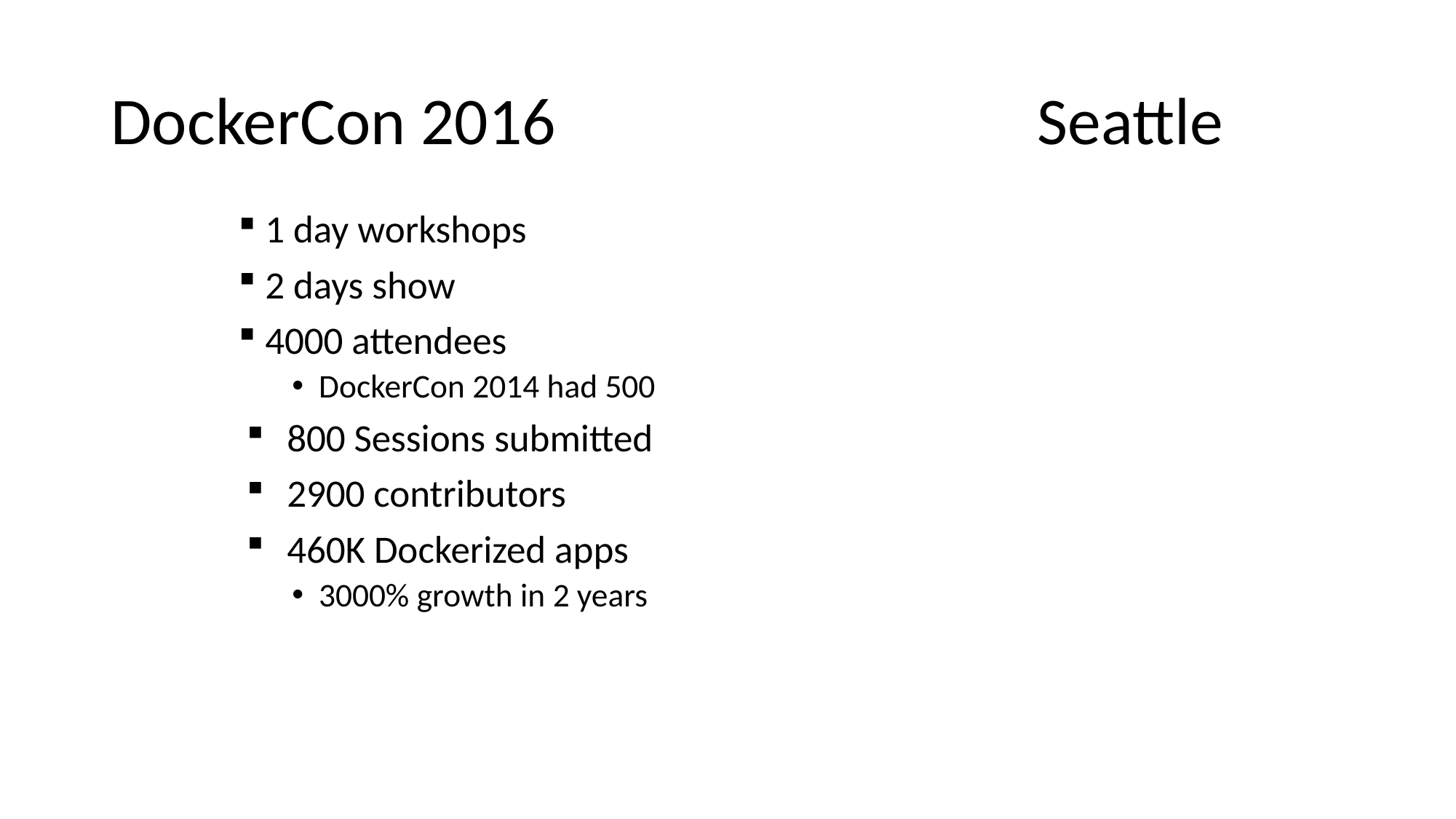

# DockerCon 2016                                Seattle
1 day workshops
2 days show
4000 attendees
DockerCon 2014 had 500
800 Sessions submitted
2900 contributors
460K Dockerized apps
3000% growth in 2 years